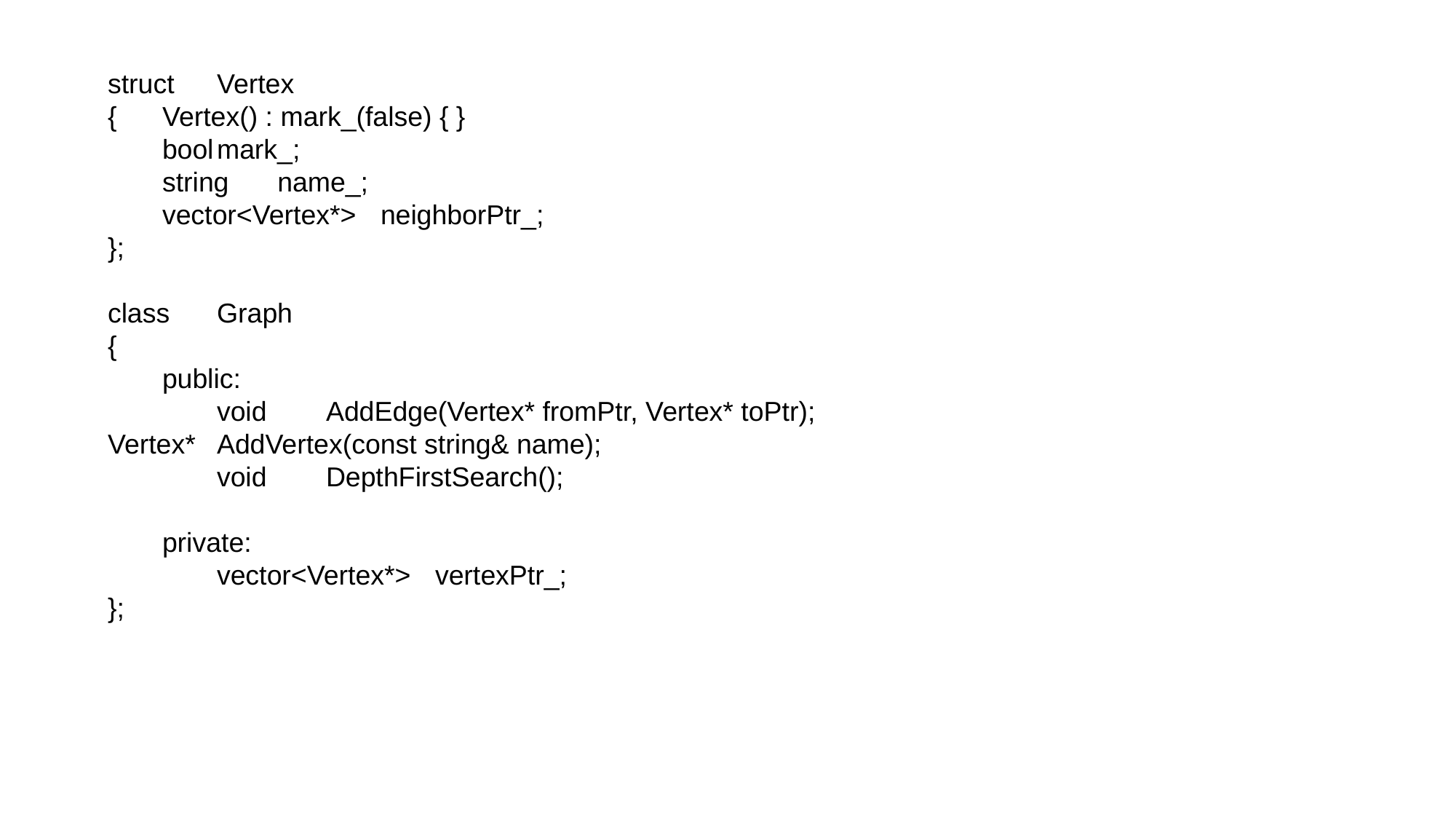

struct	Vertex
{	Vertex() : mark_(false) { }
	bool	mark_;
	string	name_;
	vector<Vertex*>	neighborPtr_;
};

class	Graph
{
	public:
		void		AddEdge(Vertex* fromPtr, Vertex* toPtr);					Vertex*	AddVertex(const string& name);
		void		DepthFirstSearch();

	private:
		vector<Vertex*>	vertexPtr_;
};